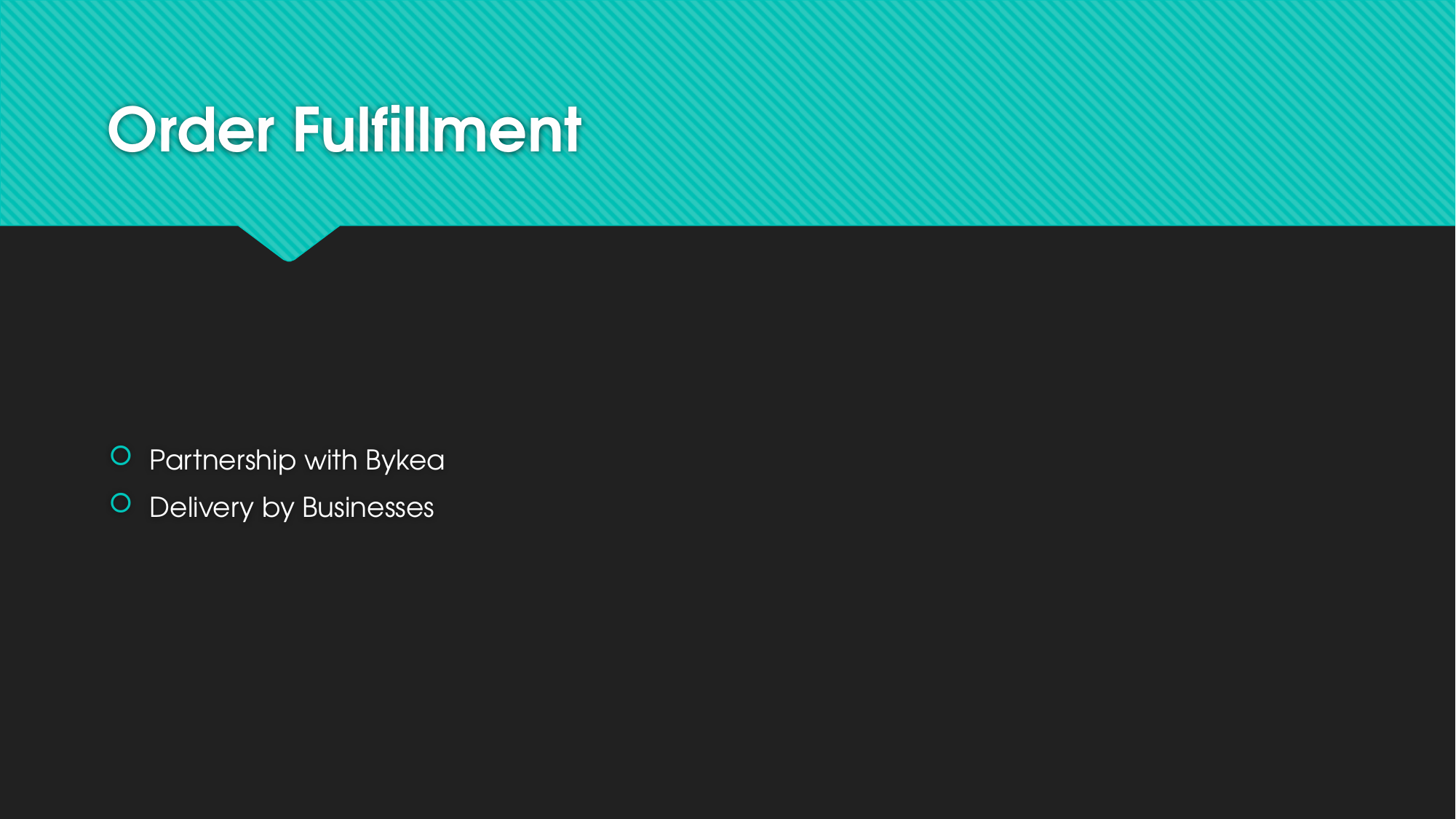

# Order Fulfillment
Partnership with Bykea
Delivery by Businesses